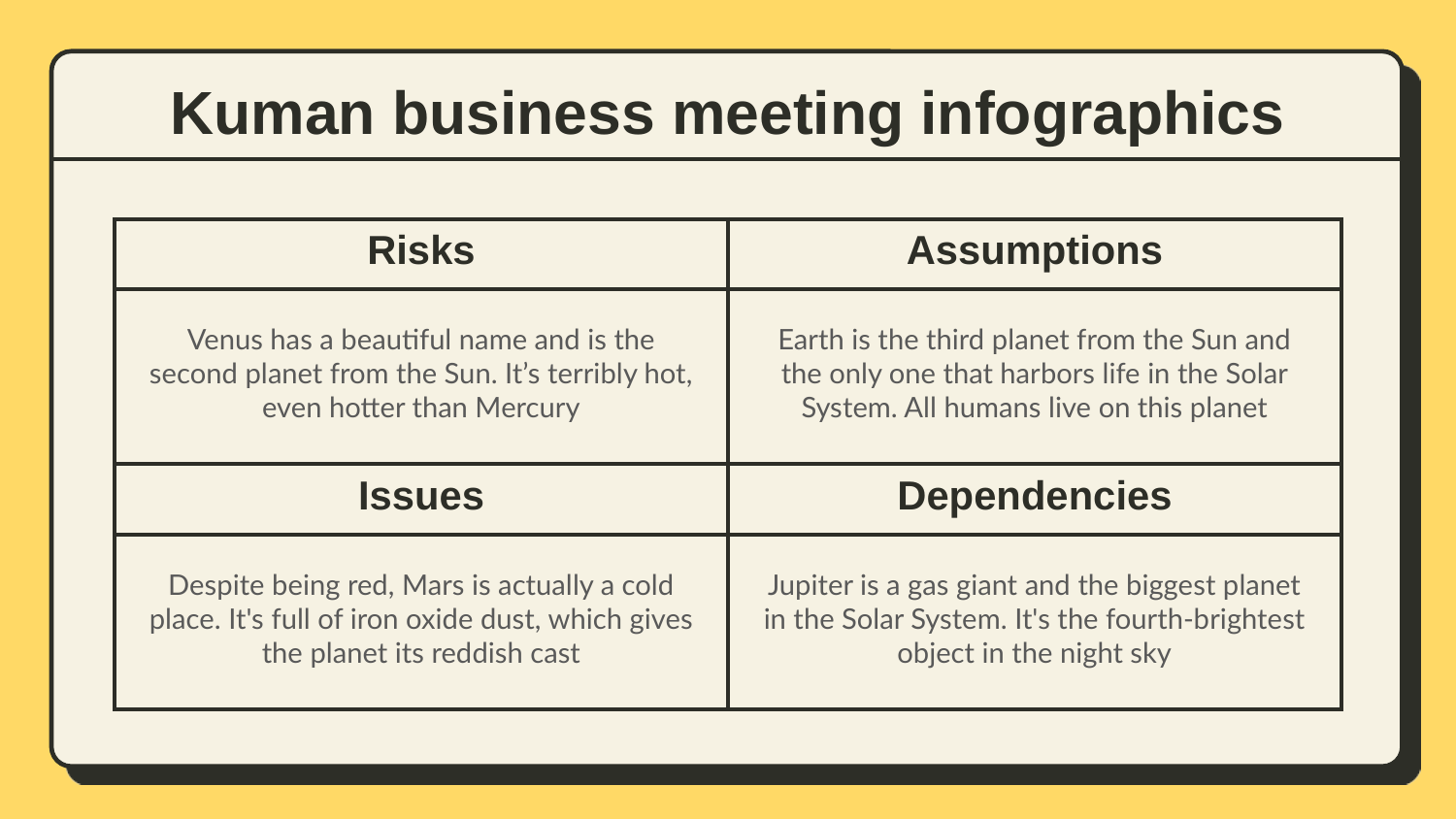

# Kuman business meeting infographics
| Risks | Assumptions |
| --- | --- |
| Venus has a beautiful name and is the second planet from the Sun. It’s terribly hot, even hotter than Mercury | Earth is the third planet from the Sun and the only one that harbors life in the Solar System. All humans live on this planet |
| Issues | Dependencies |
| Despite being red, Mars is actually a cold place. It's full of iron oxide dust, which gives the planet its reddish cast | Jupiter is a gas giant and the biggest planet in the Solar System. It's the fourth-brightest object in the night sky |